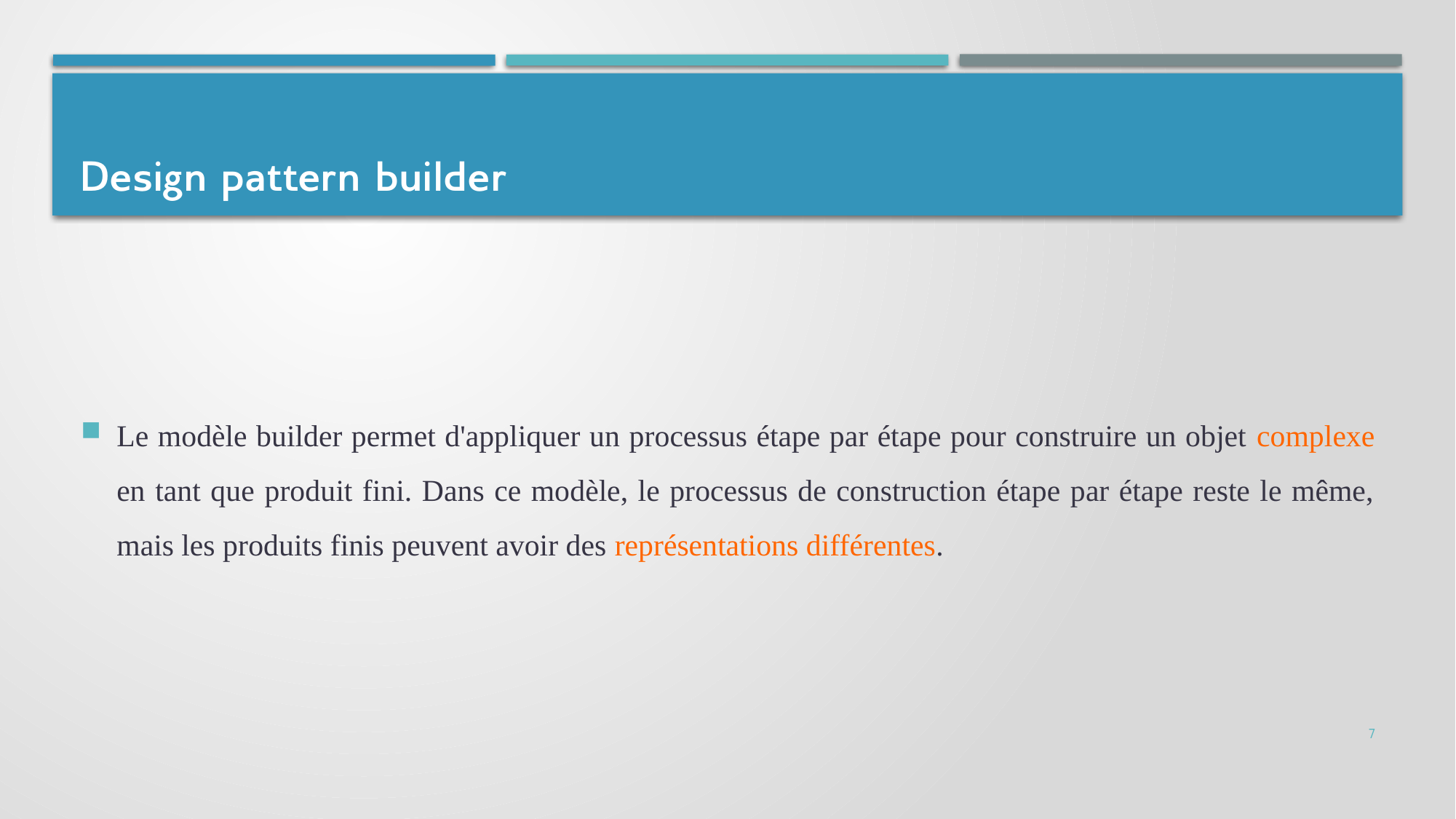

# Design pattern builder
Le modèle builder permet d'appliquer un processus étape par étape pour construire un objet complexe en tant que produit fini. Dans ce modèle, le processus de construction étape par étape reste le même, mais les produits finis peuvent avoir des représentations différentes.
7